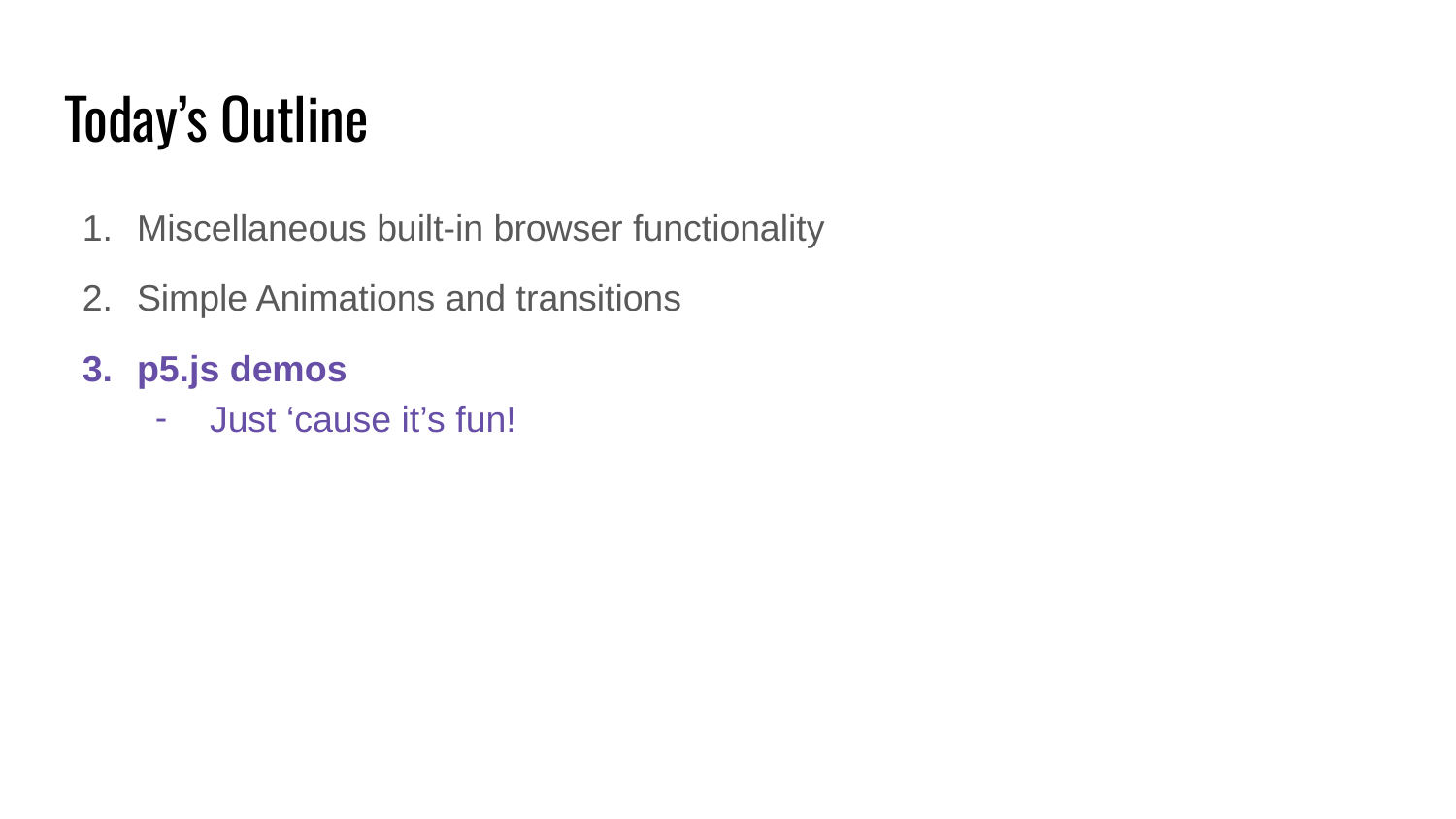

# Today’s Outline
Miscellaneous built-in browser functionality
Simple Animations and transitions
p5.js demos
Just ‘cause it’s fun!